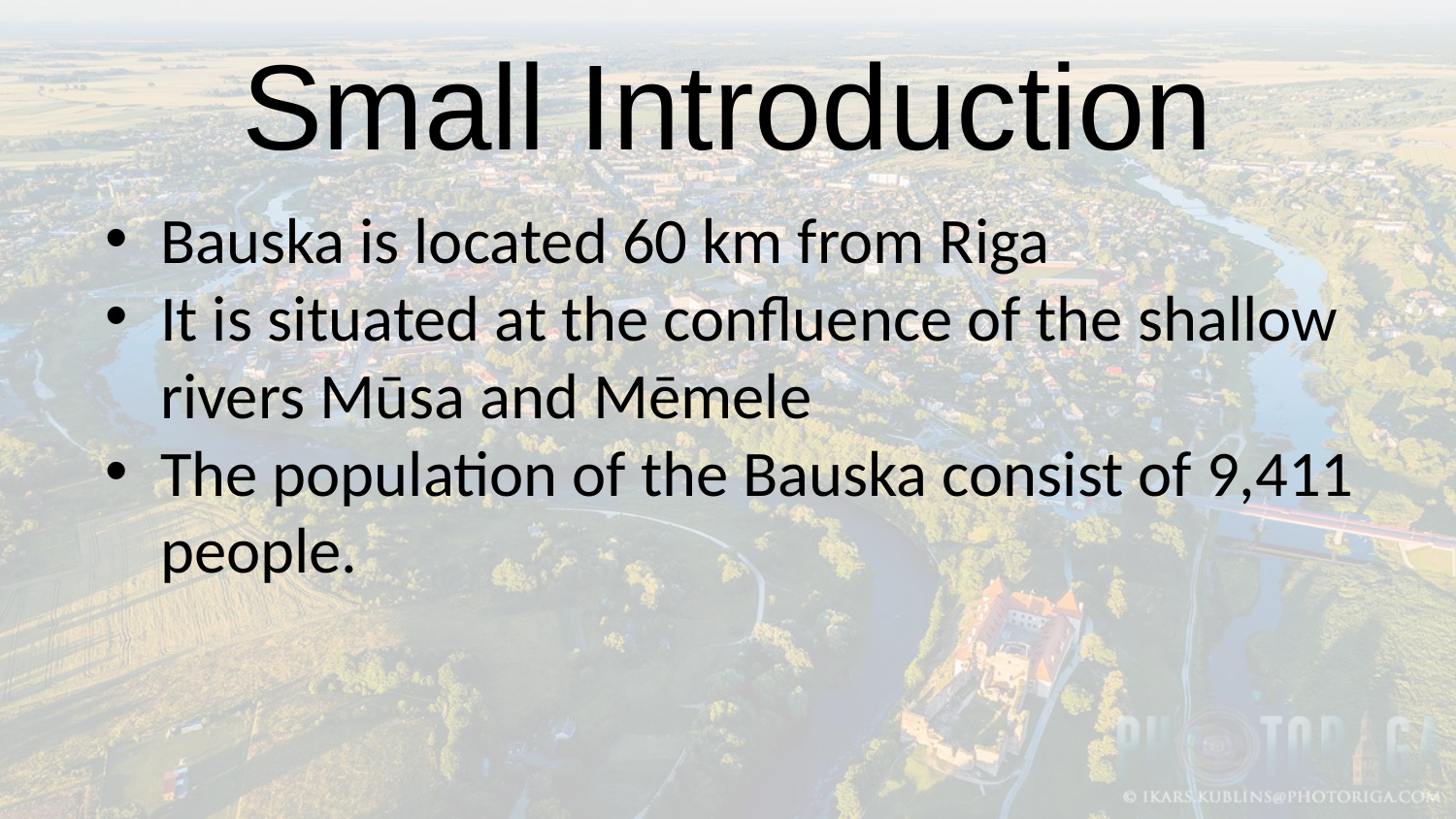

# Small Introduction
Bauska is located 60 km from Riga
It is situated at the confluence of the shallow rivers Mūsa and Mēmele
The population of the Bauska consist of 9,411 people.